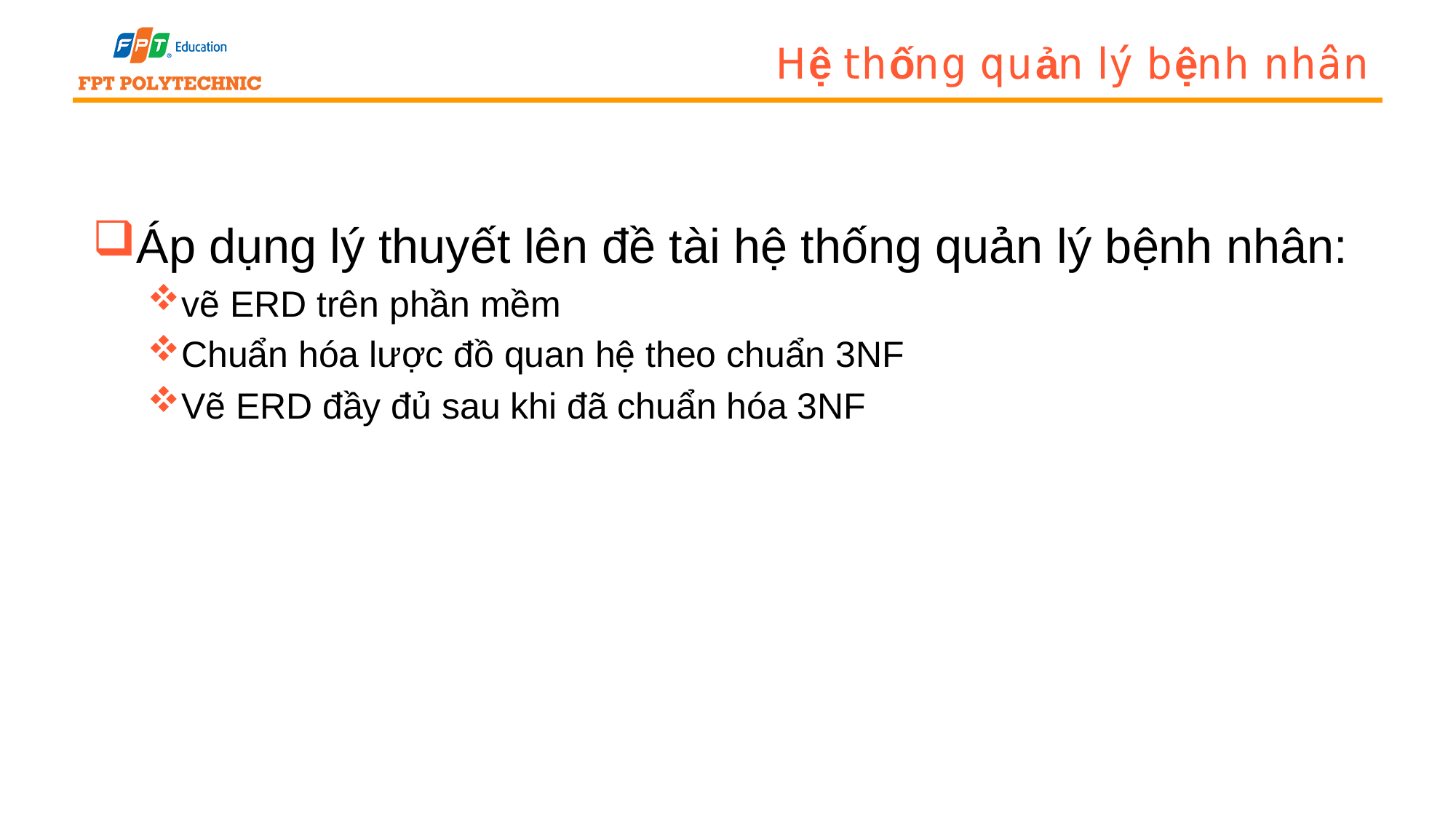

# Hệ thống quản lý bệnh nhân
Áp dụng lý thuyết lên đề tài hệ thống quản lý bệnh nhân:
vẽ ERD trên phần mềm
Chuẩn hóa lược đồ quan hệ theo chuẩn 3NF
Vẽ ERD đầy đủ sau khi đã chuẩn hóa 3NF